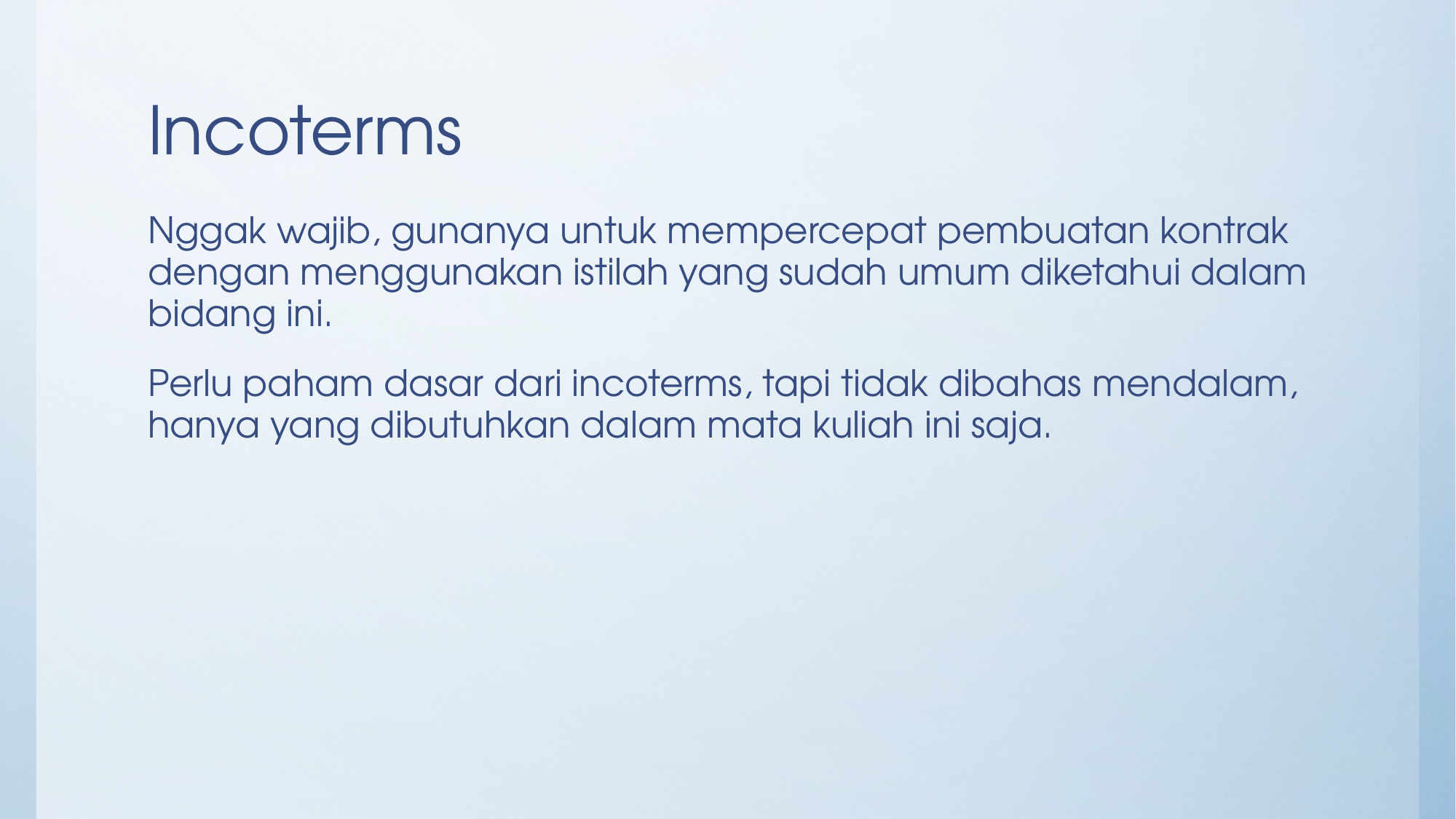

# Incoterms
Nggak wajib, gunanya untuk mempercepat pembuatan kontrak dengan menggunakan istilah yang sudah umum diketahui dalam bidang ini.
Perlu paham dasar dari incoterms, tapi tidak dibahas mendalam, hanya yang dibutuhkan dalam mata kuliah ini saja.